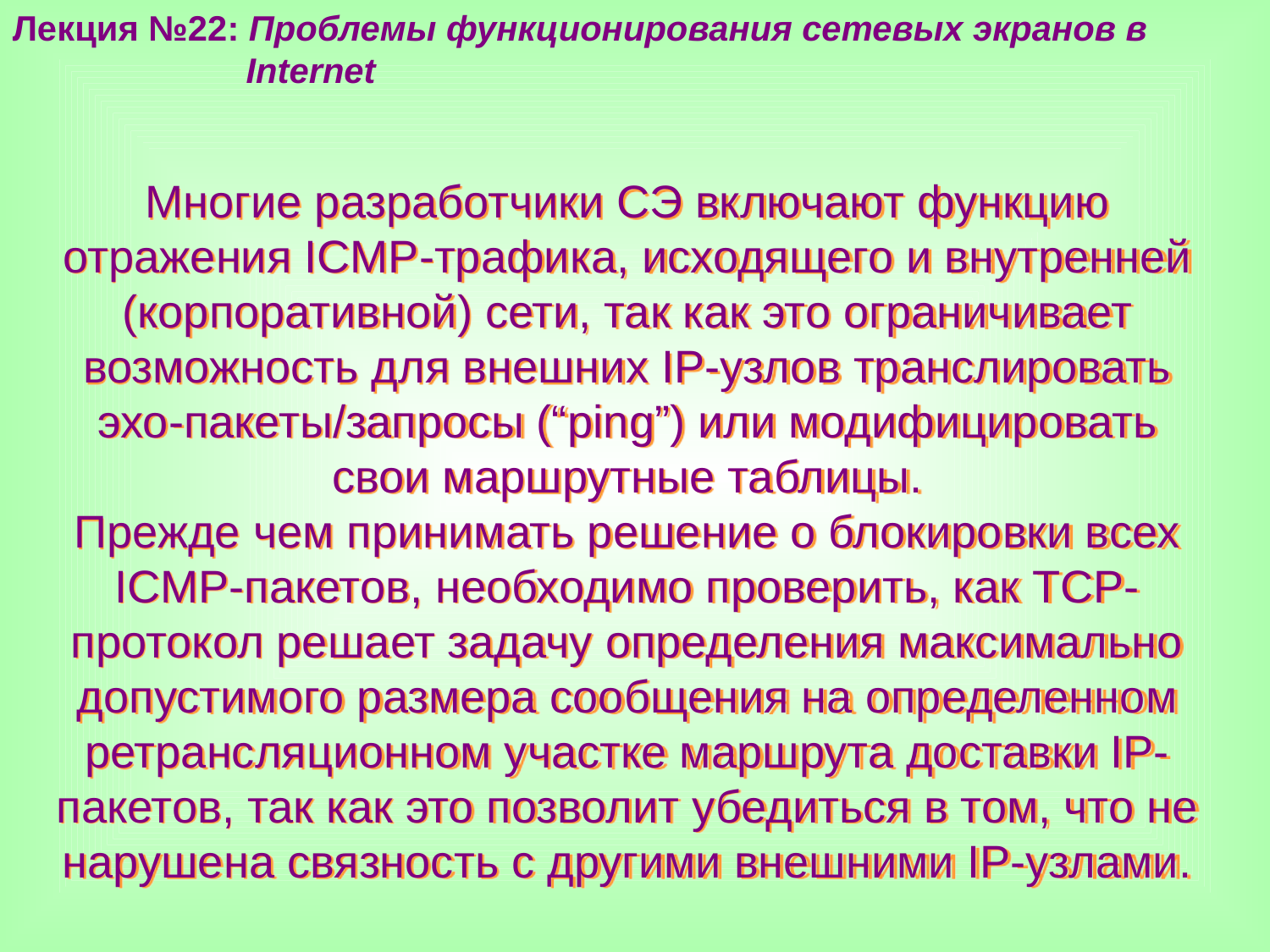

Лекция №22: Проблемы функционирования сетевых экранов в
                        Internet
Многие разработчики СЭ включают функцию отражения ICMP-трафика, исходящего и внутренней (корпоративной) сети, так как это ограничивает возможность для внешних IP-узлов транслировать эхо-пакеты/запросы (“ping”) или модифицировать свои маршрутные таблицы.
Прежде чем принимать решение о блокировки всех ICMP-пакетов, необходимо проверить, как ТСР-протокол решает задачу определения максимально допустимого размера сообщения на определенном ретрансляционном участке маршрута доставки IP-пакетов, так как это позволит убедиться в том, что не нарушена связность с другими внешними IP-узлами.